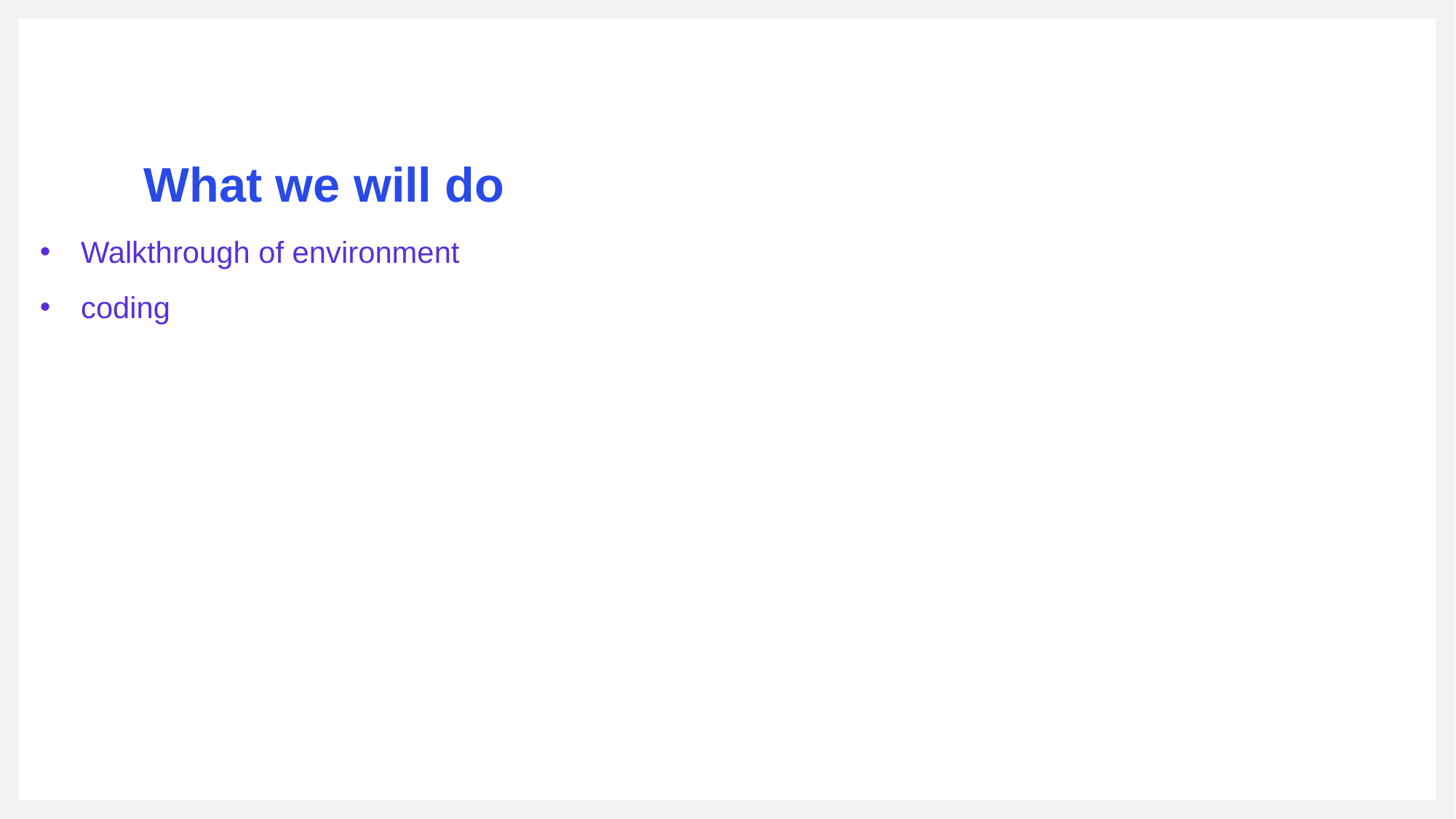

# What we will do
Walkthrough of environment
coding